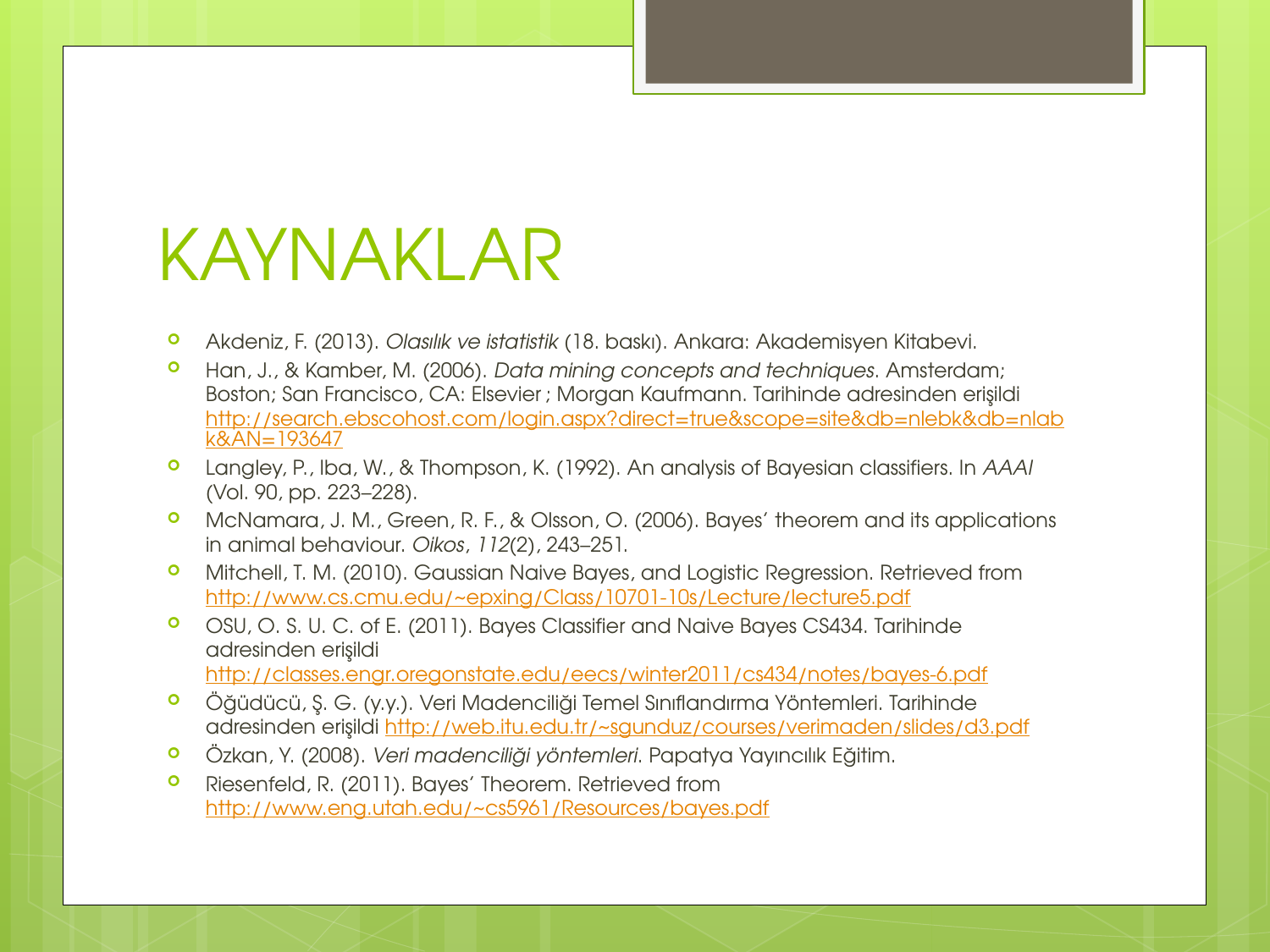

# KAYNAKLAR
Akdeniz, F. (2013). Olasılık ve istatistik (18. baskı). Ankara: Akademisyen Kitabevi.
Han, J., & Kamber, M. (2006). Data mining concepts and techniques. Amsterdam; Boston; San Francisco, CA: Elsevier ; Morgan Kaufmann. Tarihinde adresinden erişildi http://search.ebscohost.com/login.aspx?direct=true&scope=site&db=nlebk&db=nlabk&AN=193647
Langley, P., Iba, W., & Thompson, K. (1992). An analysis of Bayesian classifiers. In AAAI (Vol. 90, pp. 223–228).
McNamara, J. M., Green, R. F., & Olsson, O. (2006). Bayes’ theorem and its applications in animal behaviour. Oikos, 112(2), 243–251.
Mitchell, T. M. (2010). Gaussian Naive Bayes, and Logistic Regression. Retrieved from http://www.cs.cmu.edu/~epxing/Class/10701-10s/Lecture/lecture5.pdf
OSU, O. S. U. C. of E. (2011). Bayes Classifier and Naive Bayes CS434. Tarihinde adresinden erişildi http://classes.engr.oregonstate.edu/eecs/winter2011/cs434/notes/bayes-6.pdf
Öğüdücü, Ş. G. (y.y.). Veri Madenciliği Temel Sınıflandırma Yöntemleri. Tarihinde adresinden erişildi http://web.itu.edu.tr/~sgunduz/courses/verimaden/slides/d3.pdf
Özkan, Y. (2008). Veri madenciliği yöntemleri. Papatya Yayıncılık Eğitim.
Riesenfeld, R. (2011). Bayes’ Theorem. Retrieved from http://www.eng.utah.edu/~cs5961/Resources/bayes.pdf